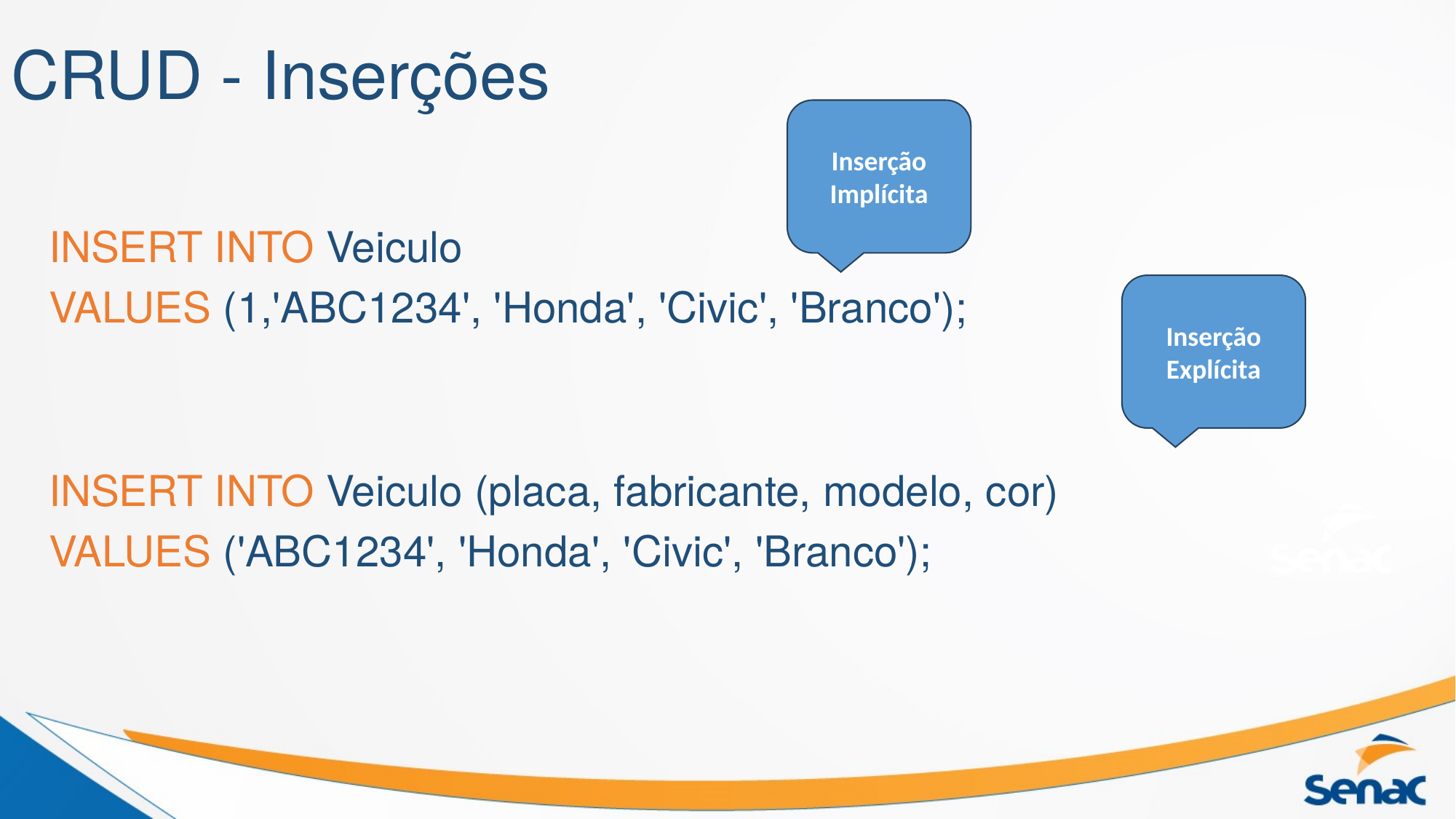

# CRUD - Inserções
Inserção Implícita

INSERT INTO Veiculo
VALUES (1,'ABC1234', 'Honda', 'Civic', 'Branco');

INSERT INTO Veiculo (placa, fabricante, modelo, cor)
VALUES ('ABC1234', 'Honda', 'Civic', 'Branco');
Inserção Explícita